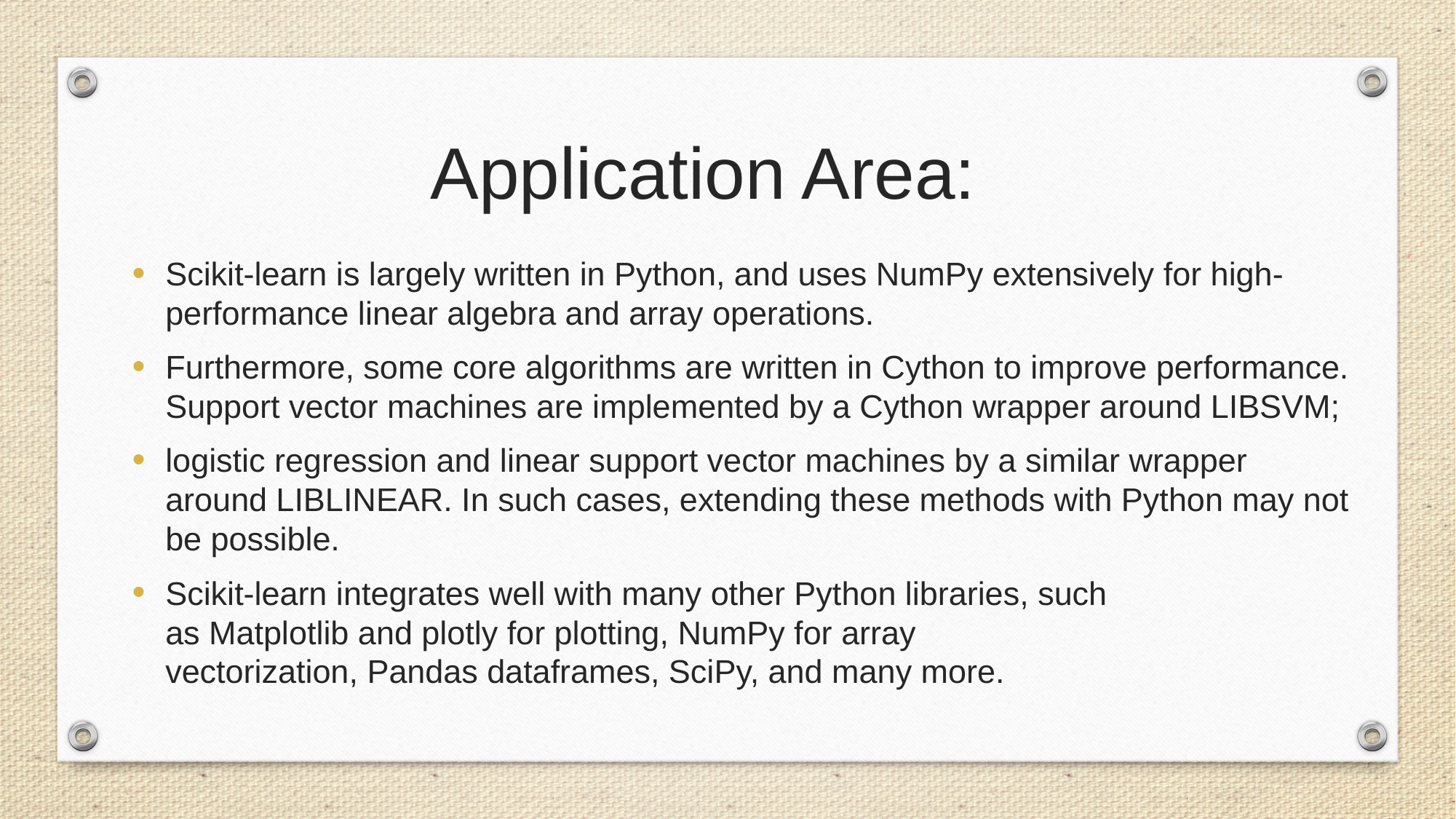

Application Area:
Scikit-learn is largely written in Python, and uses NumPy extensively for high-performance linear algebra and array operations.
Furthermore, some core algorithms are written in Cython to improve performance. Support vector machines are implemented by a Cython wrapper around LIBSVM;
logistic regression and linear support vector machines by a similar wrapper around LIBLINEAR. In such cases, extending these methods with Python may not be possible.
Scikit-learn integrates well with many other Python libraries, such as Matplotlib and plotly for plotting, NumPy for array vectorization, Pandas dataframes, SciPy, and many more.